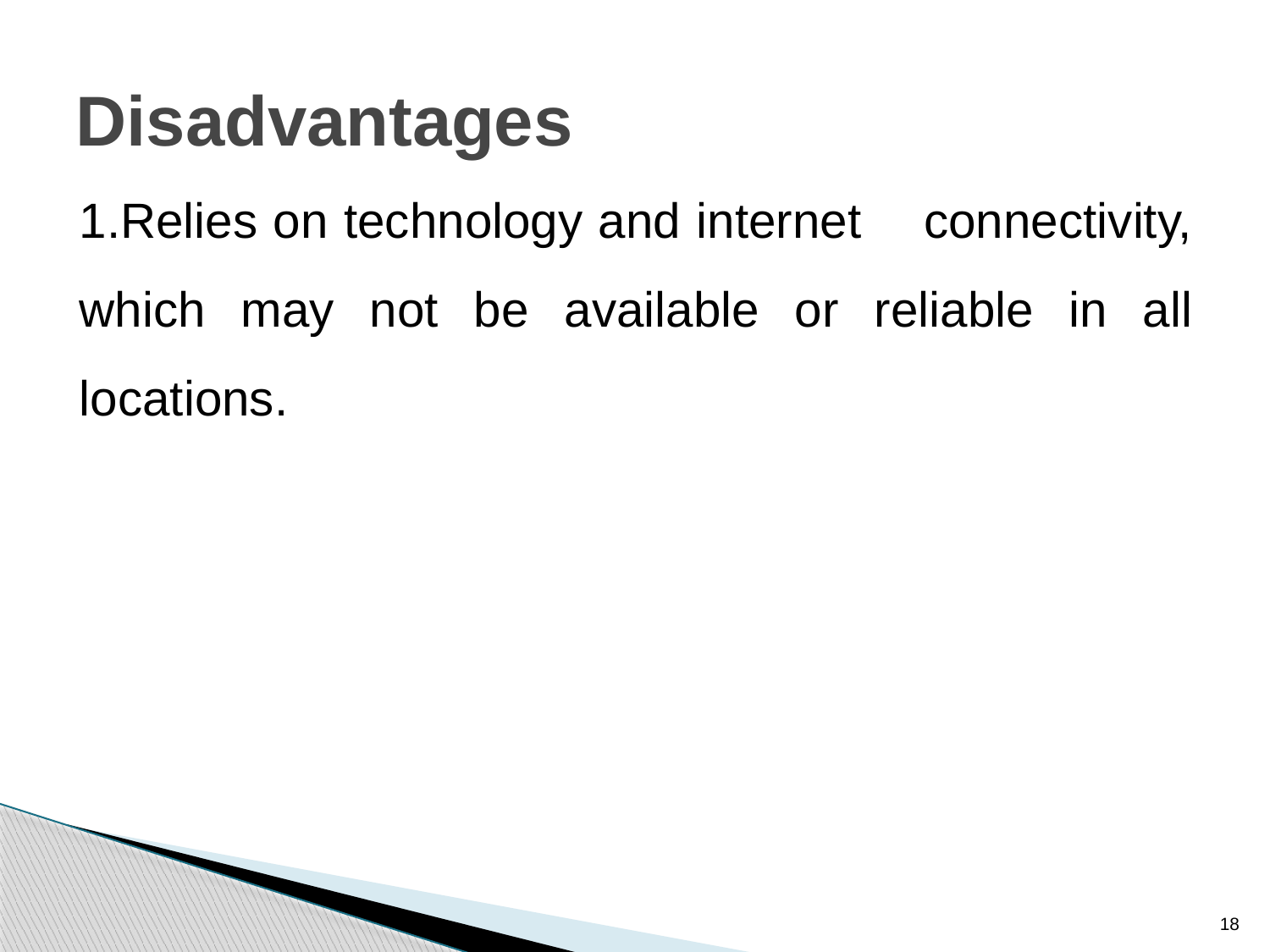

# Disadvantages

1.Relies on technology and internet    connectivity, which may not be available or reliable in all locations.

18